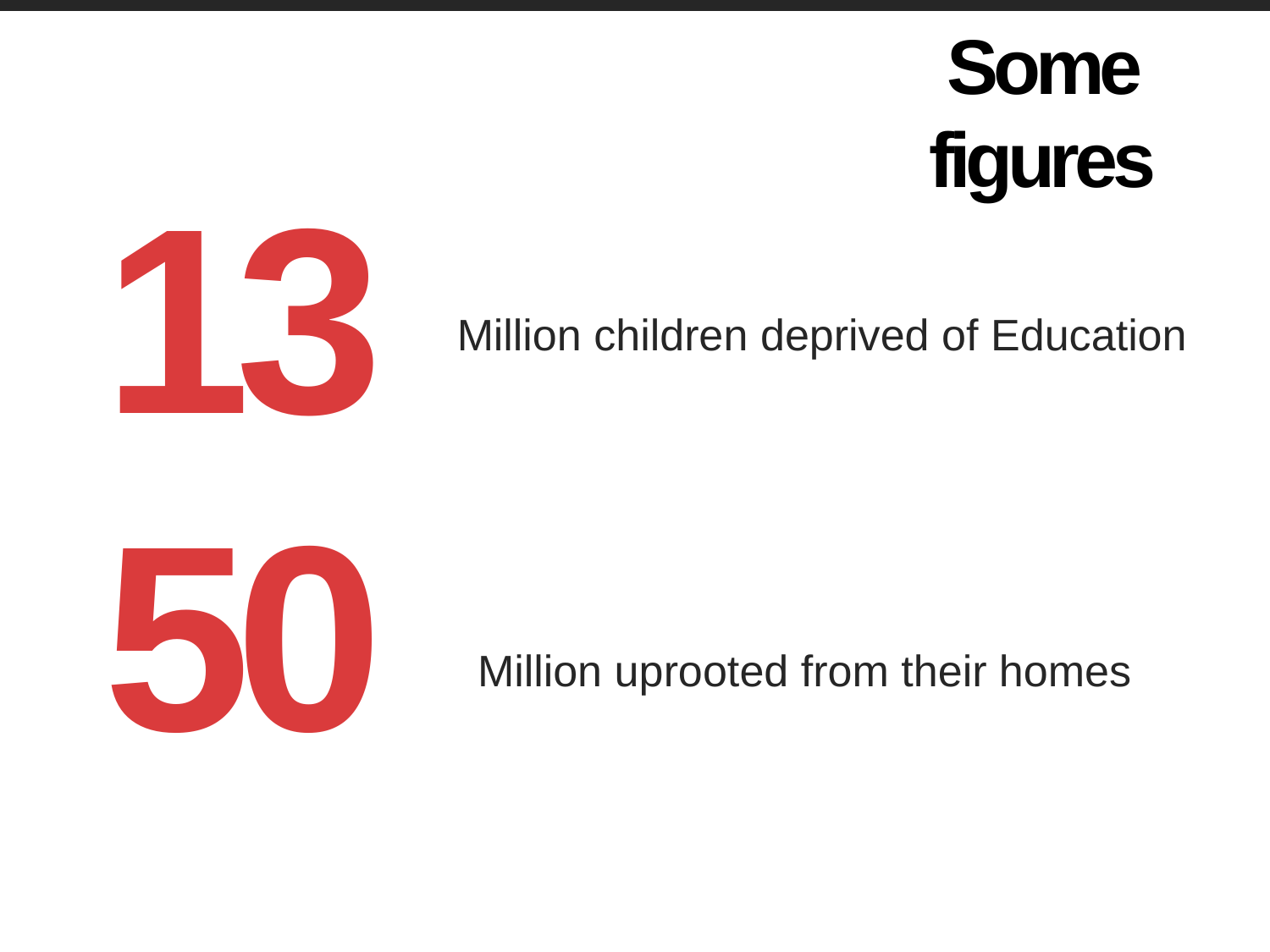

Some figures
1 3
Million children deprived of Education
5 0
Million uprooted from their homes